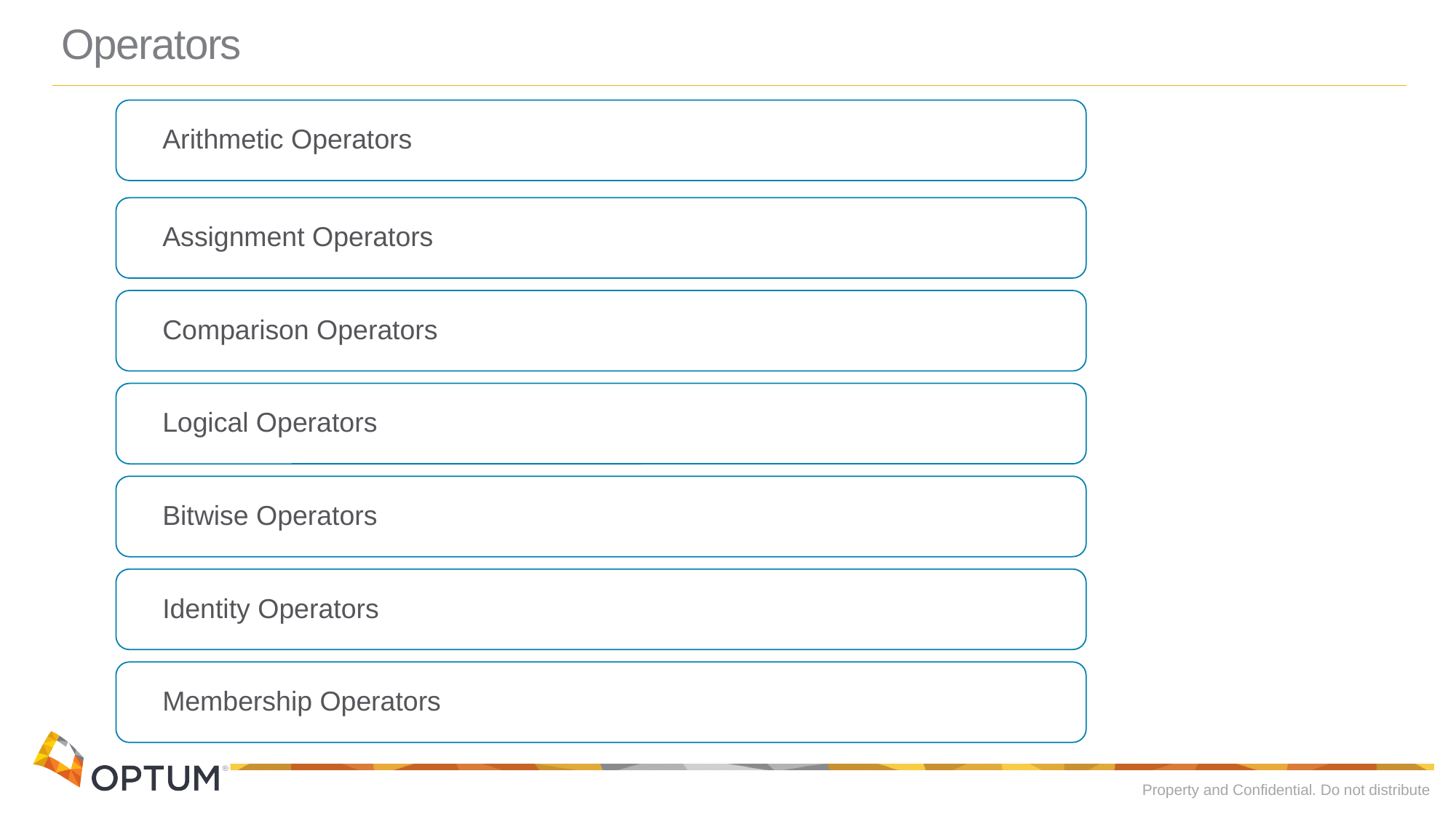

# Operators
Arithmetic Operators
Assignment Operators
Comparison Operators
Logical Operators
Bitwise Operators
Identity Operators
Membership Operators